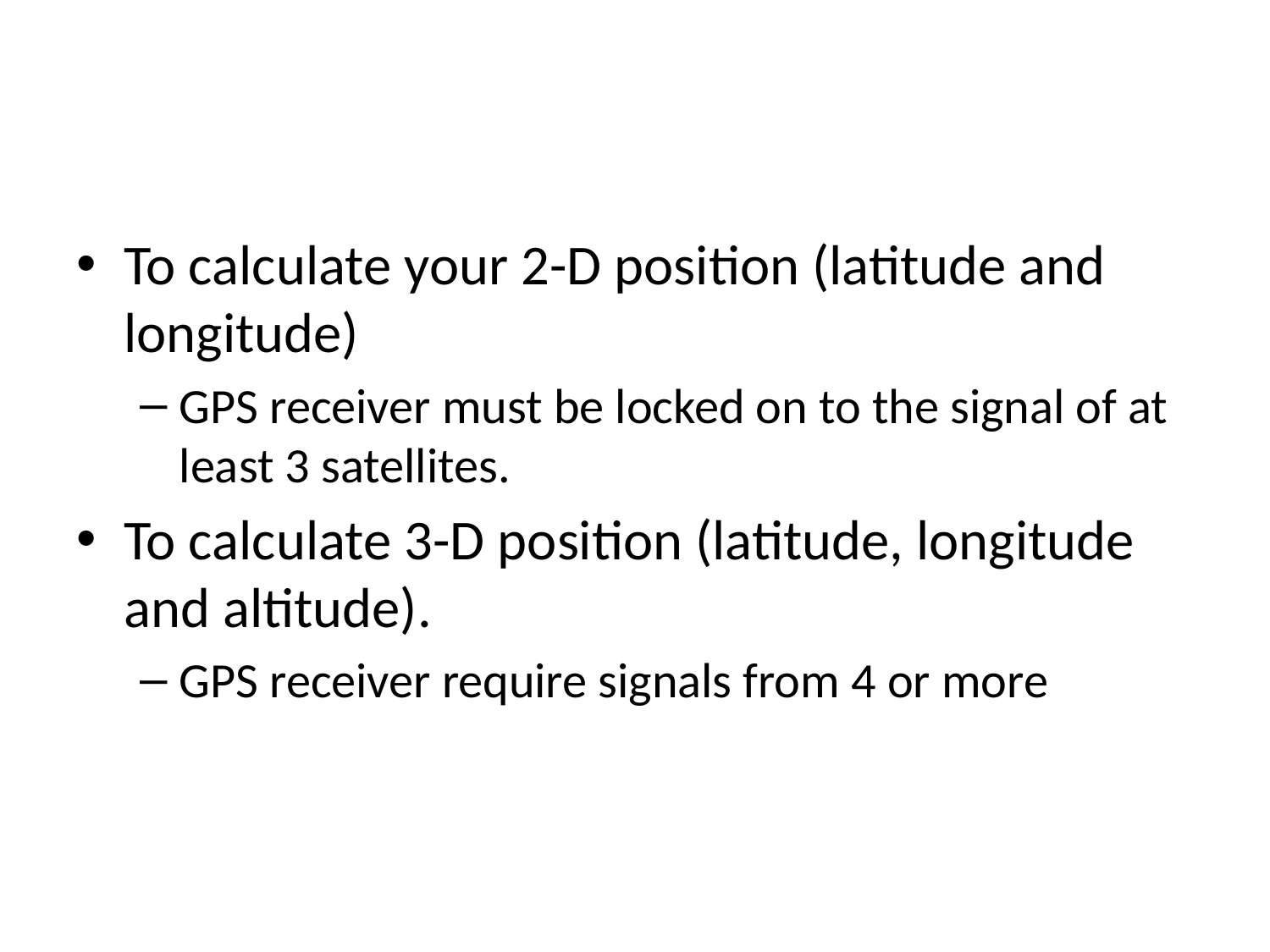

#
To calculate your 2-D position (latitude and longitude)
GPS receiver must be locked on to the signal of at least 3 satellites.
To calculate 3-D position (latitude, longitude and altitude).
GPS receiver require signals from 4 or more